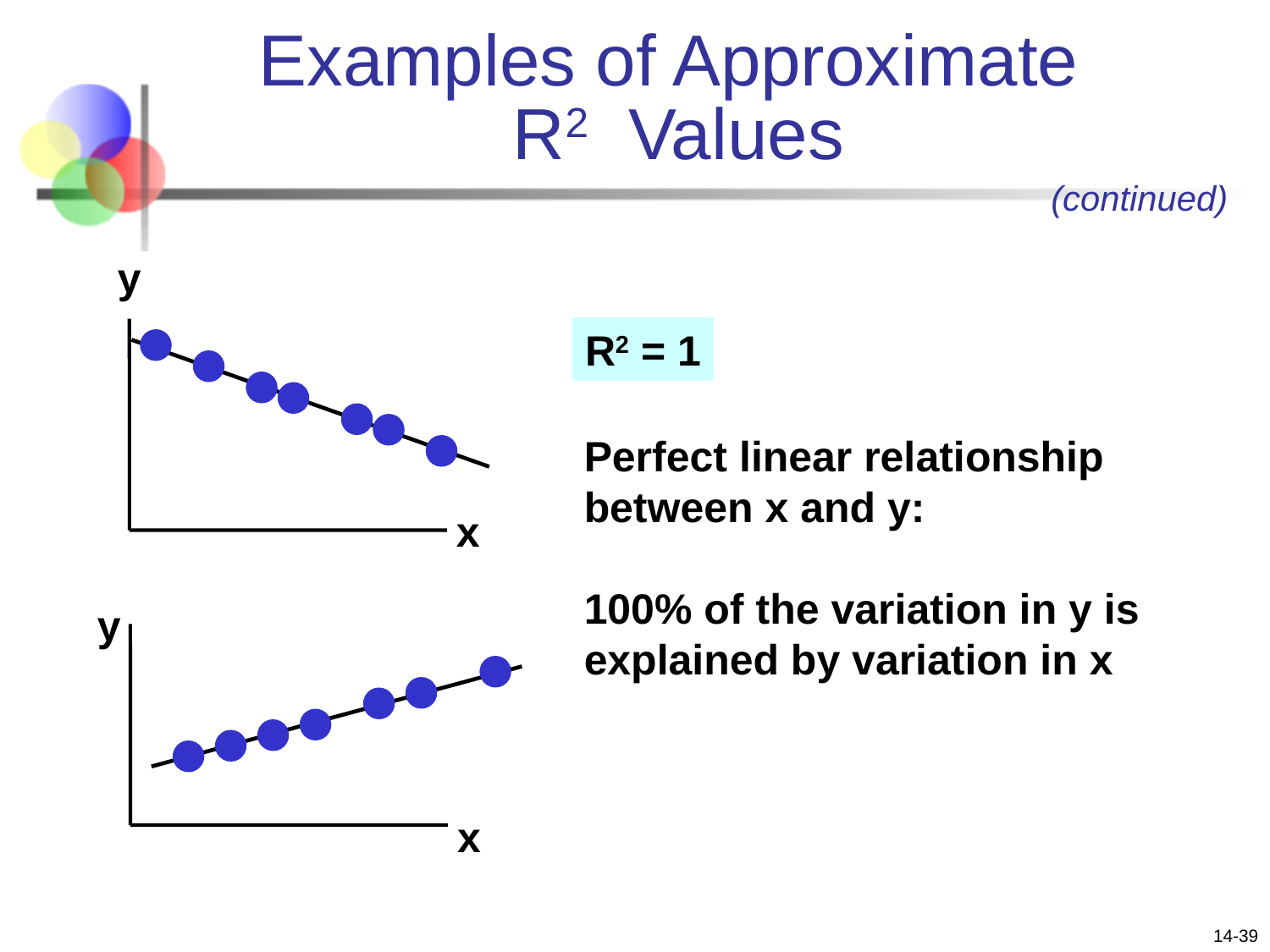

# Examples of Approximate R2  Values
(continued)
y
R2 = 1

Perfect linear relationship between x and y:

100% of the variation in y is explained by variation in x

x

y

x

14-39